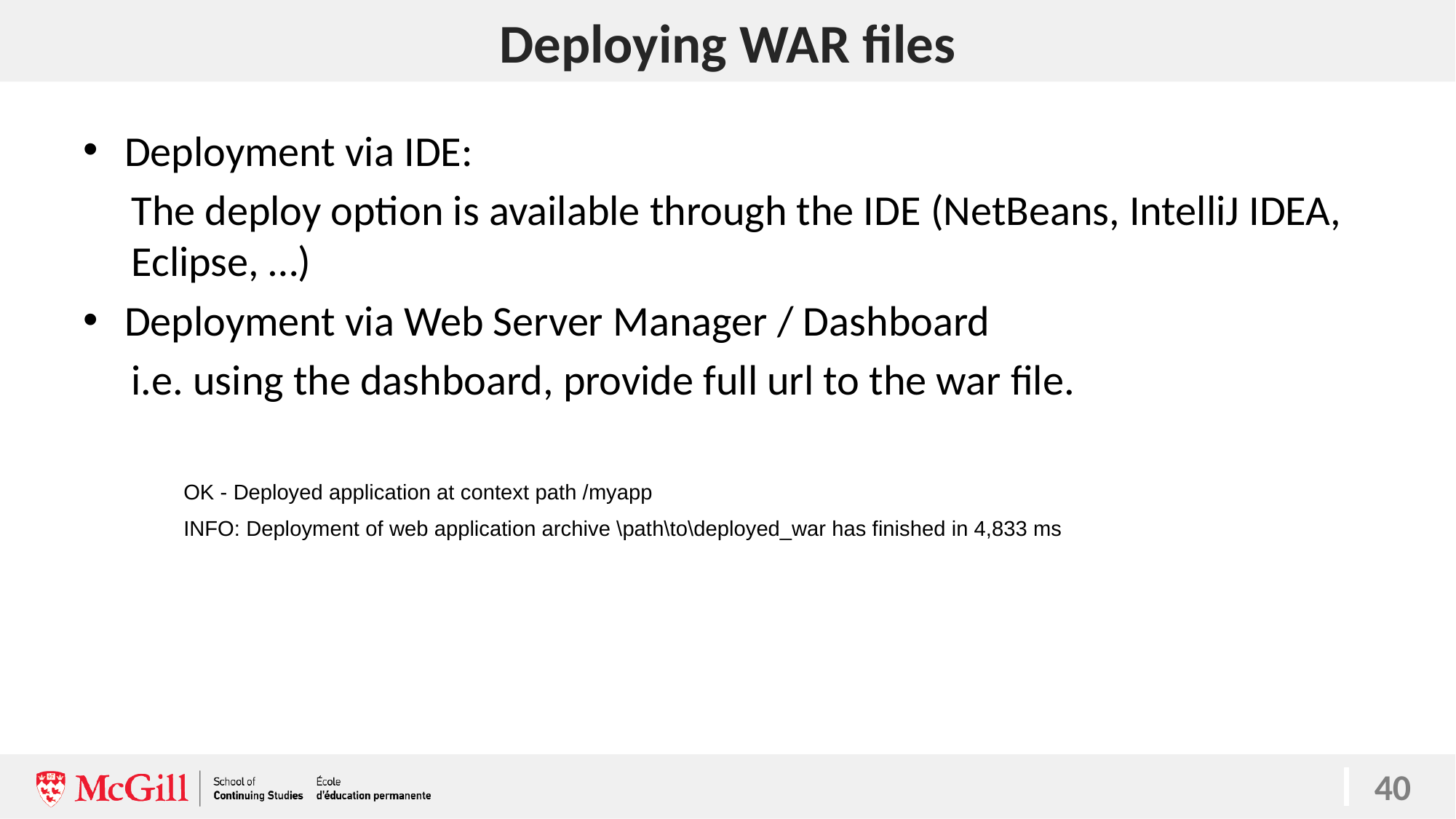

# Deploying WAR files
Deployment via IDE:
The deploy option is available through the IDE (NetBeans, IntelliJ IDEA, Eclipse, …)
Deployment via Web Server Manager / Dashboard
i.e. using the dashboard, provide full url to the war file.

OK - Deployed application at context path /myapp
INFO: Deployment of web application archive \path\to\deployed_war has finished in 4,833 ms